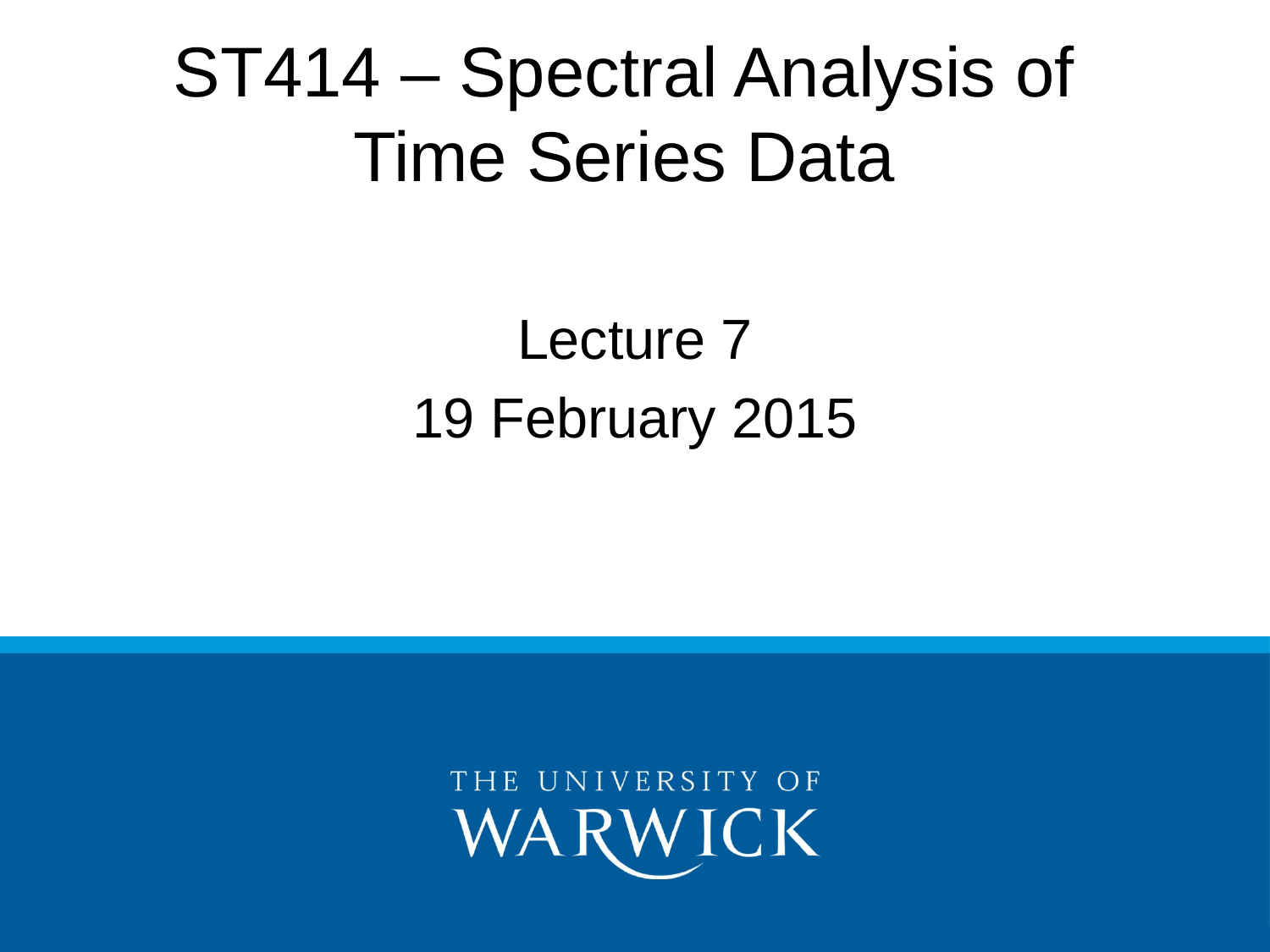

# ST414 – Spectral Analysis of Time Series Data
Lecture 7
19 February 2015